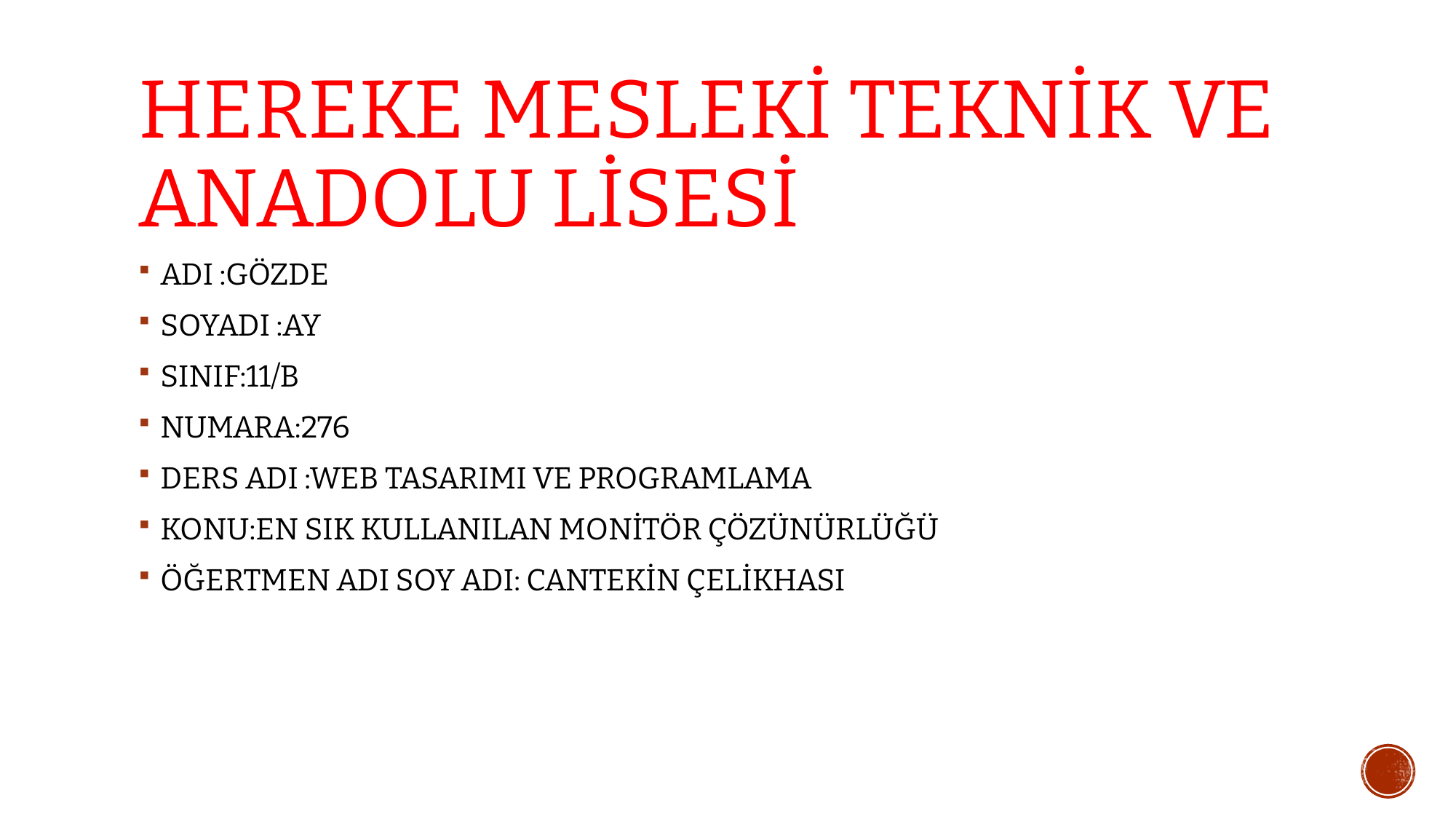

|  |  |  |
| --- | --- | --- |
|  |  |  |
# HEREKE MESLEKİ TEKNİK VE ANADOLU LİSESİ
ADI :GÖZDE
SOYADI :AY
SINIF:11/B
NUMARA:276
DERS ADI :WEB TASARIMI VE PROGRAMLAMA
KONU:EN SIK KULLANILAN MONİTÖR ÇÖZÜNÜRLÜĞÜ
ÖĞERTMEN ADI SOY ADI: CANTEKİN ÇELİKHASI